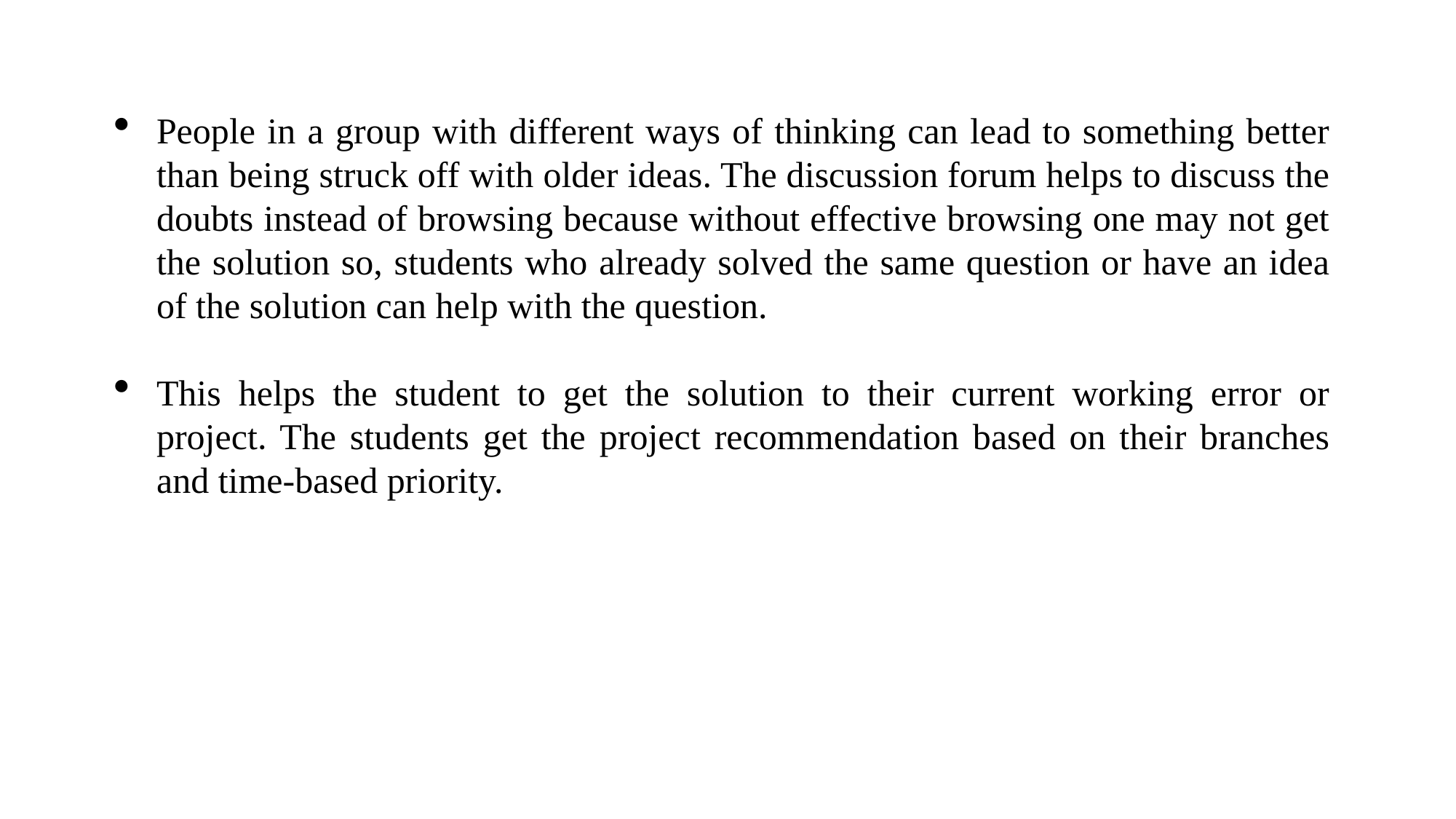

People in a group with different ways of thinking can lead to something better than being struck off with older ideas. The discussion forum helps to discuss the doubts instead of browsing because without effective browsing one may not get the solution so, students who already solved the same question or have an idea of the solution can help with the question.

This helps the student to get the solution to their current working error or project. The students get the project recommendation based on their branches and time-based priority.